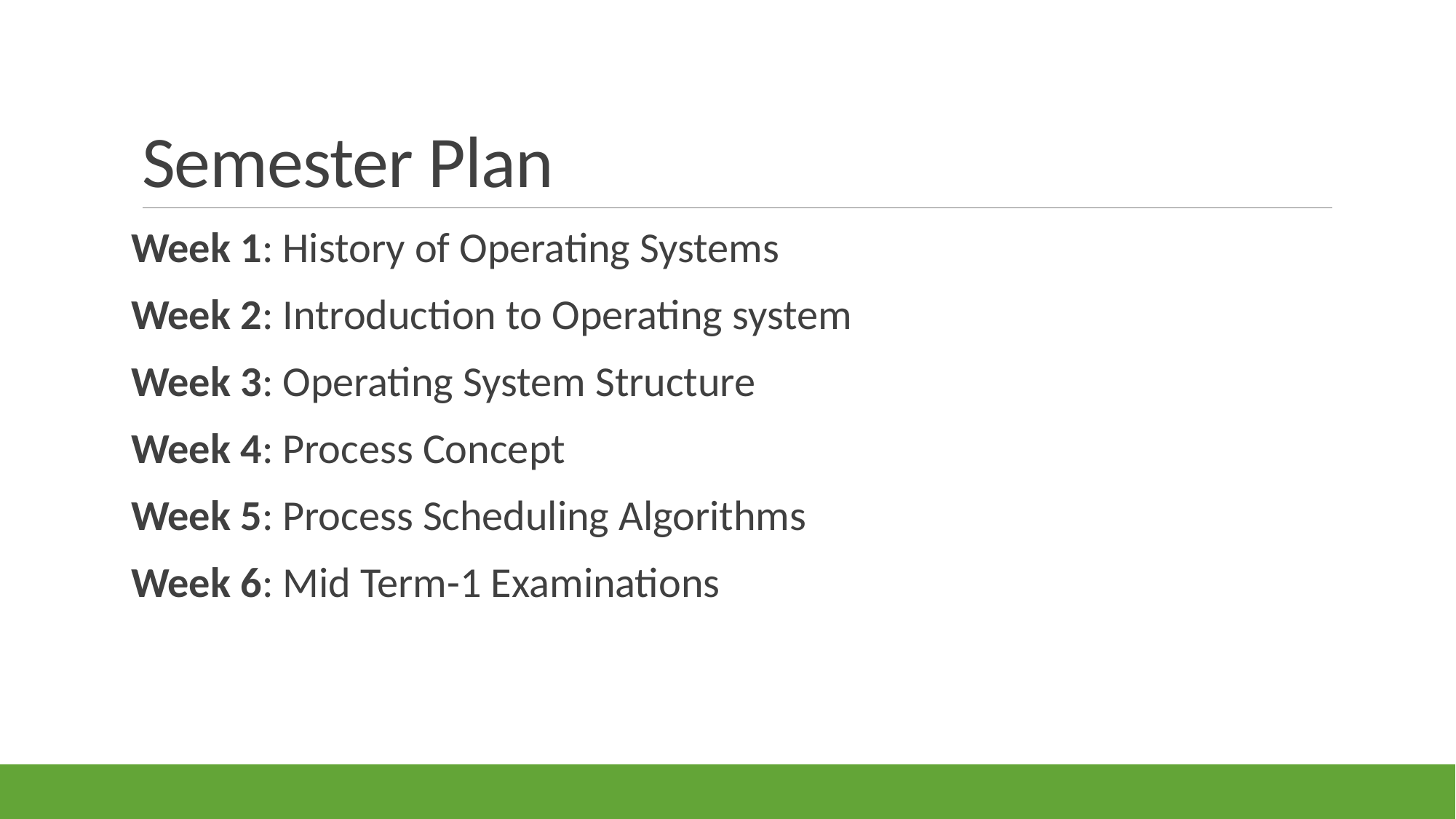

# Semester Plan
Week 1: History of Operating Systems
Week 2: Introduction to Operating system
Week 3: Operating System Structure
Week 4: Process Concept
Week 5: Process Scheduling Algorithms
Week 6: Mid Term-1 Examinations